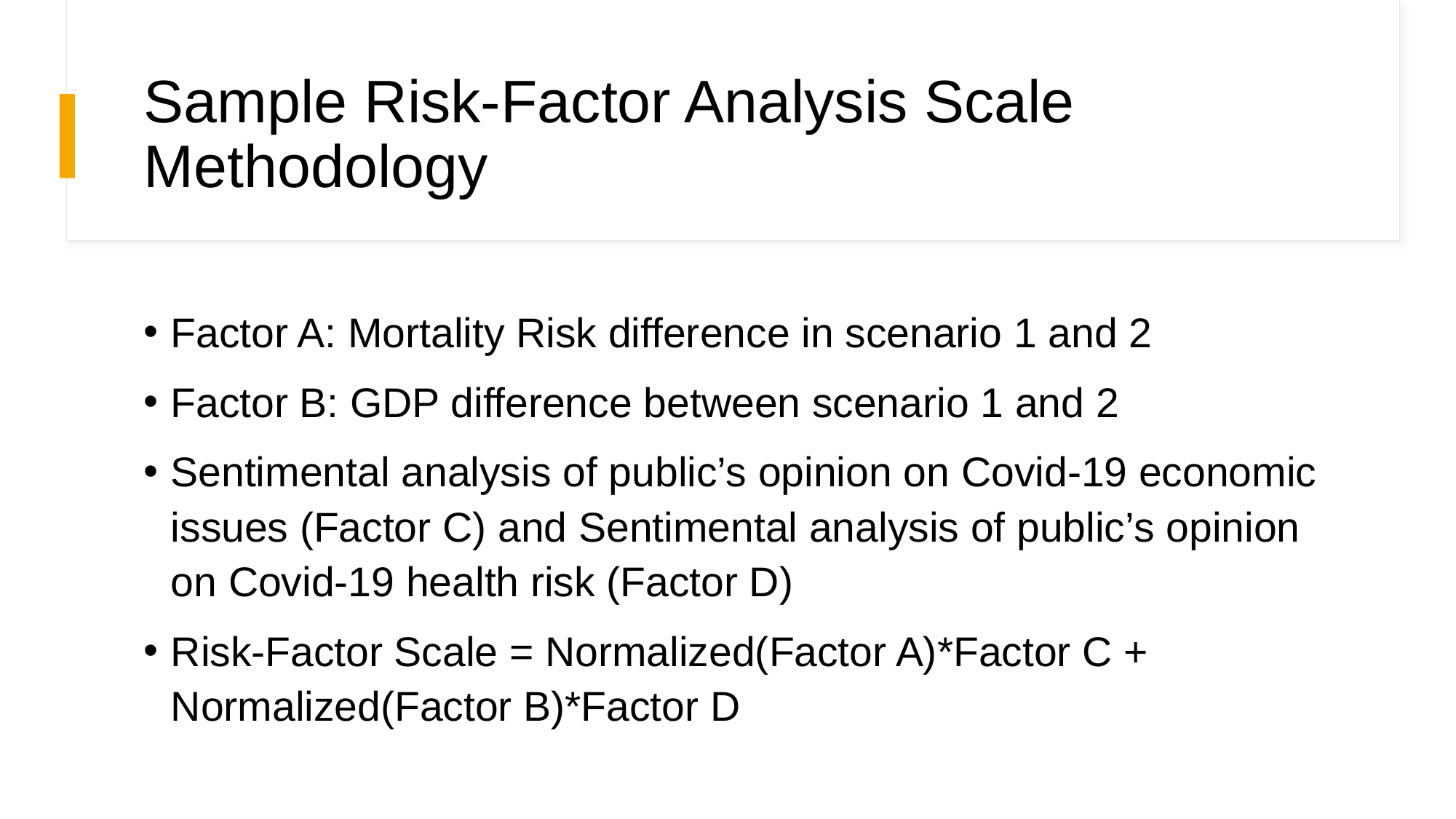

# Sample Risk-Factor Analysis Scale Methodology
Factor A: Mortality Risk difference in scenario 1 and 2
Factor B: GDP difference between scenario 1 and 2
Sentimental analysis of public’s opinion on Covid-19 economic issues (Factor C) and Sentimental analysis of public’s opinion on Covid-19 health risk (Factor D)
Risk-Factor Scale = Normalized(Factor A)*Factor C + Normalized(Factor B)*Factor D